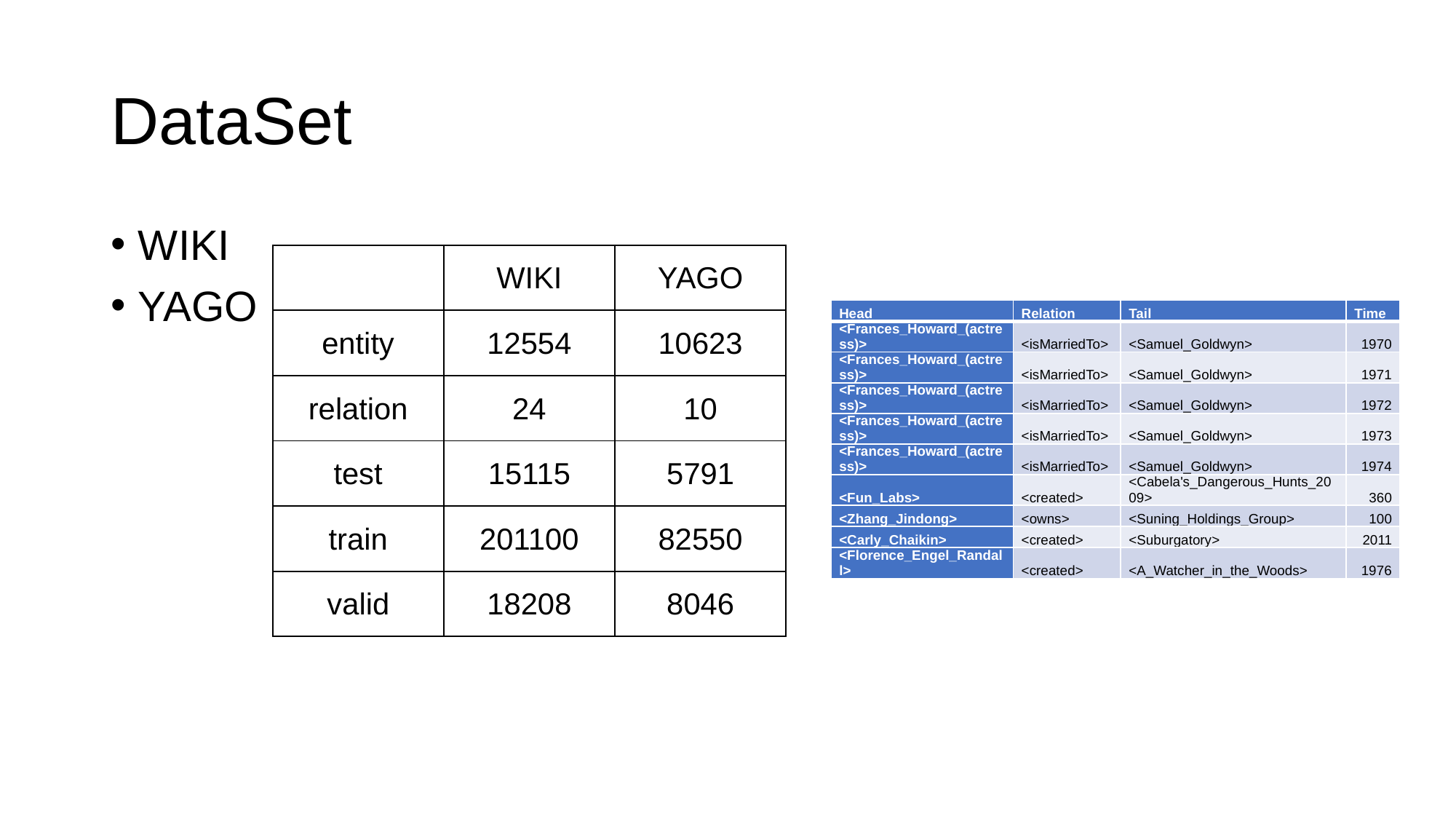

# DataSet
WIKI
YAGO

|  | WIKI | YAGO |
| --- | --- | --- |
| entity | 12554 | 10623 |
| relation | 24 | 10 |
| test | 15115 | 5791 |
| train | 201100 | 82550 |
| valid | 18208 | 8046 |
| Head | Relation | Tail | Time |
| --- | --- | --- | --- |
| <Frances\_Howard\_(actress)> | <isMarriedTo> | <Samuel\_Goldwyn> | 1970 |
| <Frances\_Howard\_(actress)> | <isMarriedTo> | <Samuel\_Goldwyn> | 1971 |
| <Frances\_Howard\_(actress)> | <isMarriedTo> | <Samuel\_Goldwyn> | 1972 |
| <Frances\_Howard\_(actress)> | <isMarriedTo> | <Samuel\_Goldwyn> | 1973 |
| <Frances\_Howard\_(actress)> | <isMarriedTo> | <Samuel\_Goldwyn> | 1974 |
| <Fun\_Labs> | <created> | <Cabela's\_Dangerous\_Hunts\_2009> | 360 |
| <Zhang\_Jindong> | <owns> | <Suning\_Holdings\_Group> | 100 |
| <Carly\_Chaikin> | <created> | <Suburgatory> | 2011 |
| <Florence\_Engel\_Randall> | <created> | <A\_Watcher\_in\_the\_Woods> | 1976 |